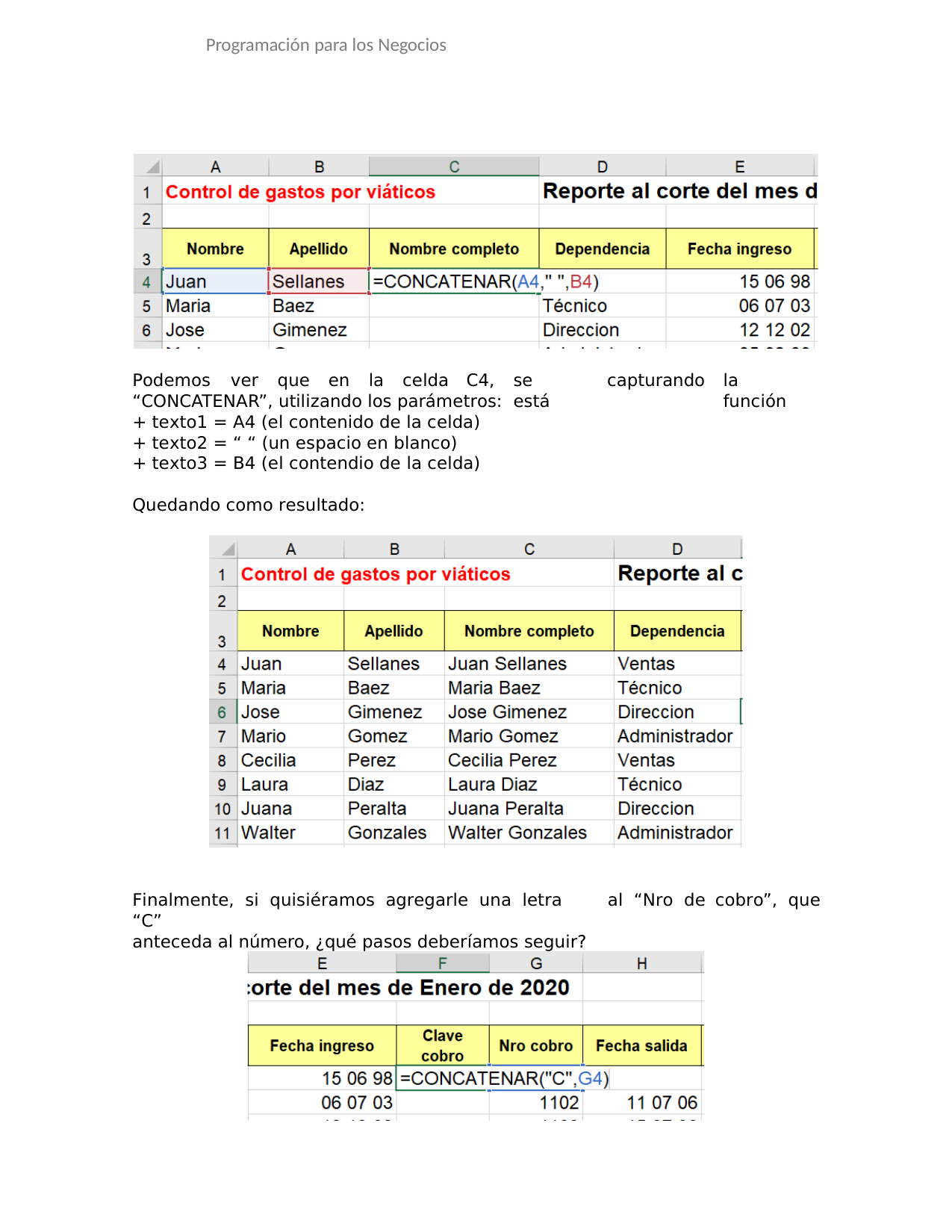

Programación para los Negocios

Podemos	ver	que	en	la	celda	C4,
“CONCATENAR”, utilizando los parámetros:
+ texto1 = A4 (el contenido de la celda)
+ texto2 = “ “ (un espacio en blanco)
+ texto3 = B4 (el contendio de la celda)
se	está
capturando
la	función
Quedando como resultado:

Finalmente,  si  quisiéramos  agregarle  una  letra  “C”
anteceda al número, ¿qué pasos deberíamos seguir?
al  “Nro  de
cobro”,  que